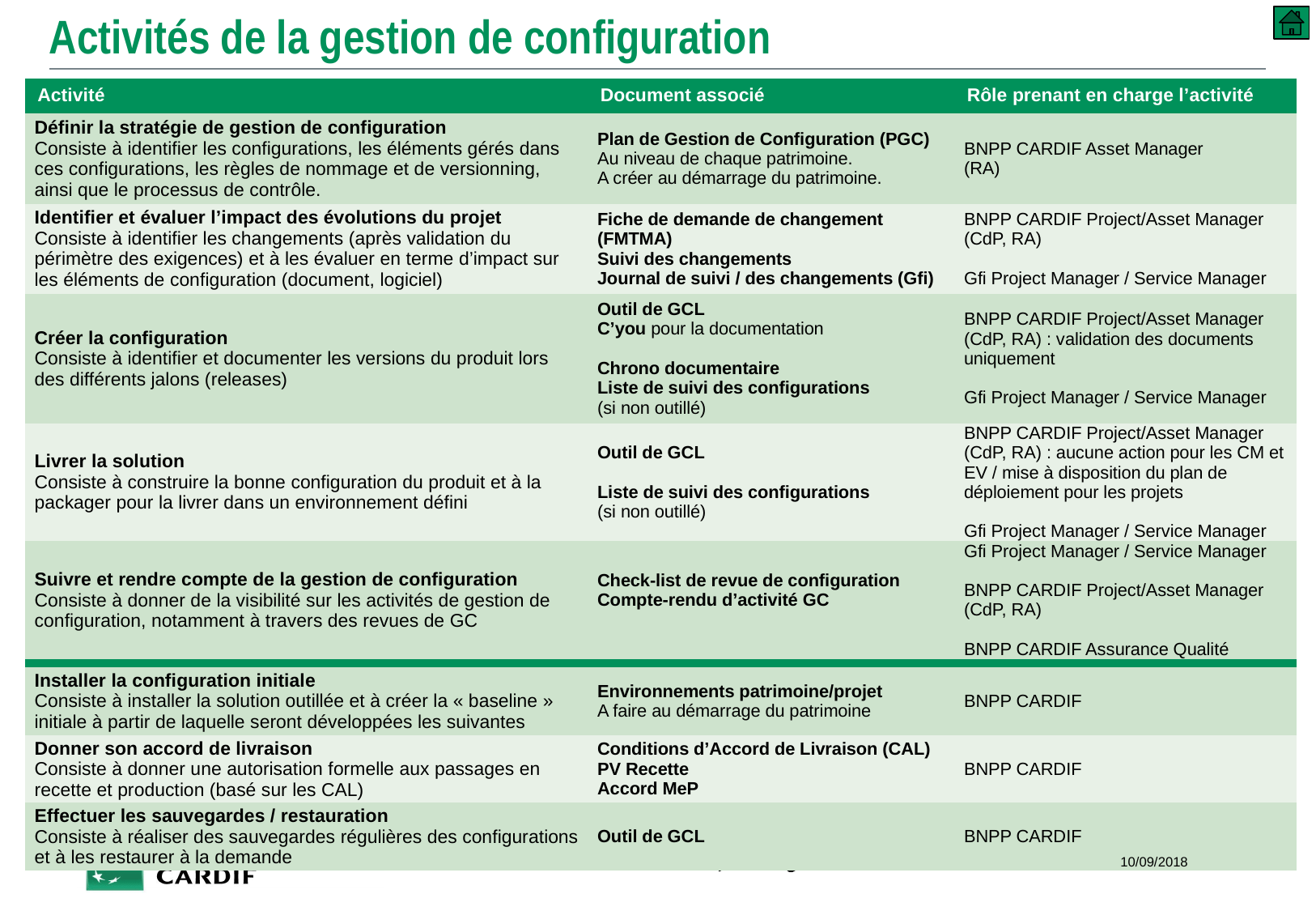

# Activités de la gestion de configuration
| Activité | Document associé | Rôle prenant en charge l’activité |
| --- | --- | --- |
| Définir la stratégie de gestion de configuration Consiste à identifier les configurations, les éléments gérés dans ces configurations, les règles de nommage et de versionning, ainsi que le processus de contrôle. | Plan de Gestion de Configuration (PGC) Au niveau de chaque patrimoine. A créer au démarrage du patrimoine. | BNPP CARDIF Asset Manager (RA) |
| Identifier et évaluer l’impact des évolutions du projet Consiste à identifier les changements (après validation du périmètre des exigences) et à les évaluer en terme d’impact sur les éléments de configuration (document, logiciel) | Fiche de demande de changement (FMTMA) Suivi des changements Journal de suivi / des changements (Gfi) | BNPP CARDIF Project/Asset Manager (CdP, RA) Gfi Project Manager / Service Manager |
| Créer la configuration Consiste à identifier et documenter les versions du produit lors des différents jalons (releases) | Outil de GCL C’you pour la documentation Chrono documentaire Liste de suivi des configurations (si non outillé) | BNPP CARDIF Project/Asset Manager (CdP, RA) : validation des documents uniquement Gfi Project Manager / Service Manager |
| Livrer la solution Consiste à construire la bonne configuration du produit et à la packager pour la livrer dans un environnement défini | Outil de GCL Liste de suivi des configurations (si non outillé) | BNPP CARDIF Project/Asset Manager (CdP, RA) : aucune action pour les CM et EV / mise à disposition du plan de déploiement pour les projets Gfi Project Manager / Service Manager |
| Suivre et rendre compte de la gestion de configuration Consiste à donner de la visibilité sur les activités de gestion de configuration, notamment à travers des revues de GC | Check-list de revue de configuration Compte-rendu d’activité GC | Gfi Project Manager / Service Manager BNPP CARDIF Project/Asset Manager (CdP, RA) BNPP CARDIF Assurance Qualité |
|  |  |  |
| Installer la configuration initiale Consiste à installer la solution outillée et à créer la « baseline » initiale à partir de laquelle seront développées les suivantes | Environnements patrimoine/projet A faire au démarrage du patrimoine | BNPP CARDIF |
| Donner son accord de livraison Consiste à donner une autorisation formelle aux passages en recette et production (basé sur les CAL) | Conditions d’Accord de Livraison (CAL) PV Recette Accord MeP | BNPP CARDIF |
| Effectuer les sauvegardes / restauration Consiste à réaliser des sauvegardes régulières des configurations et à les restaurer à la demande | Outil de GCL | BNPP CARDIF |
PO S/T
10/09/2018
81